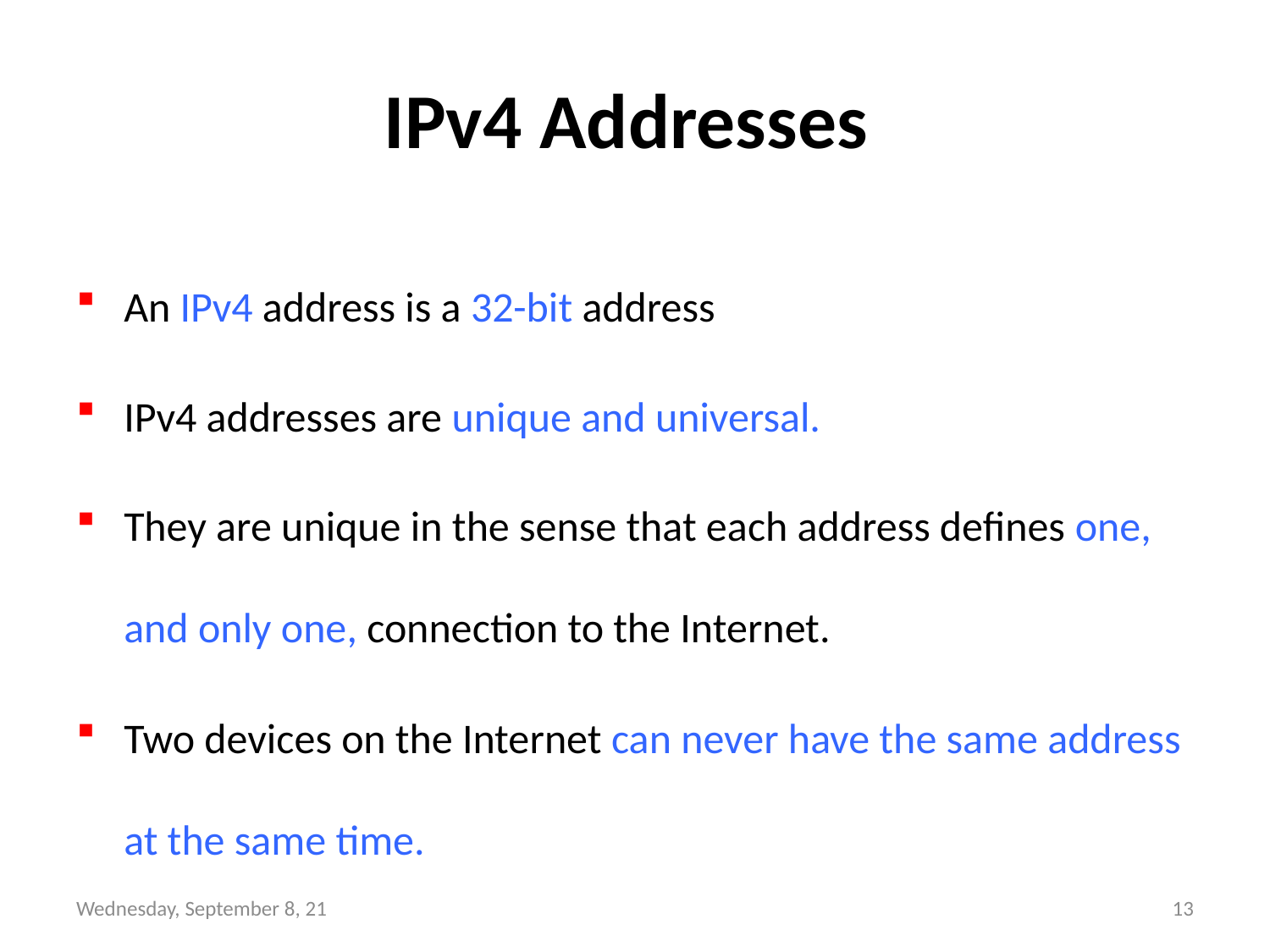

# IPv4 Addresses
An IPv4 address is a 32-bit address
IPv4 addresses are unique and universal.
They are unique in the sense that each address defines one, and only one, connection to the Internet.
Two devices on the Internet can never have the same address at the same time.
Wednesday, September 8, 21
13